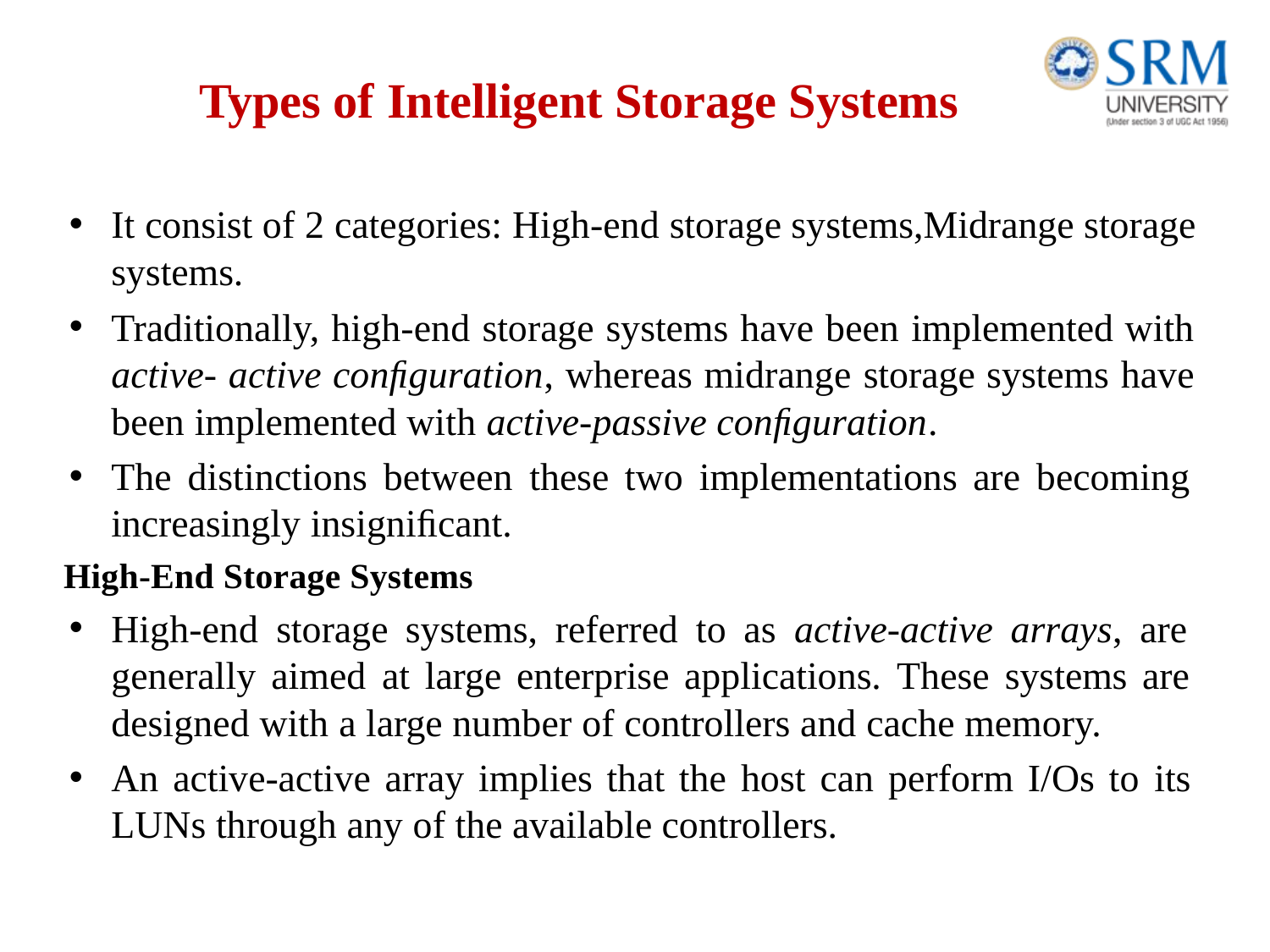

# Types of Intelligent Storage Systems
It consist of 2 categories: High-end storage systems,Midrange storage  systems.
Traditionally, high-end storage systems have been implemented with  active- active conﬁguration, whereas midrange storage systems have  been implemented with active-passive conﬁguration.
The distinctions between these two implementations are becoming  increasingly insigniﬁcant.
High-End Storage Systems
High-end storage systems, referred to as active-active arrays, are  generally aimed at large enterprise applications. These systems are  designed with a large number of controllers and cache memory.
An active-active array implies that the host can perform I/Os to its  LUNs through any of the available controllers.